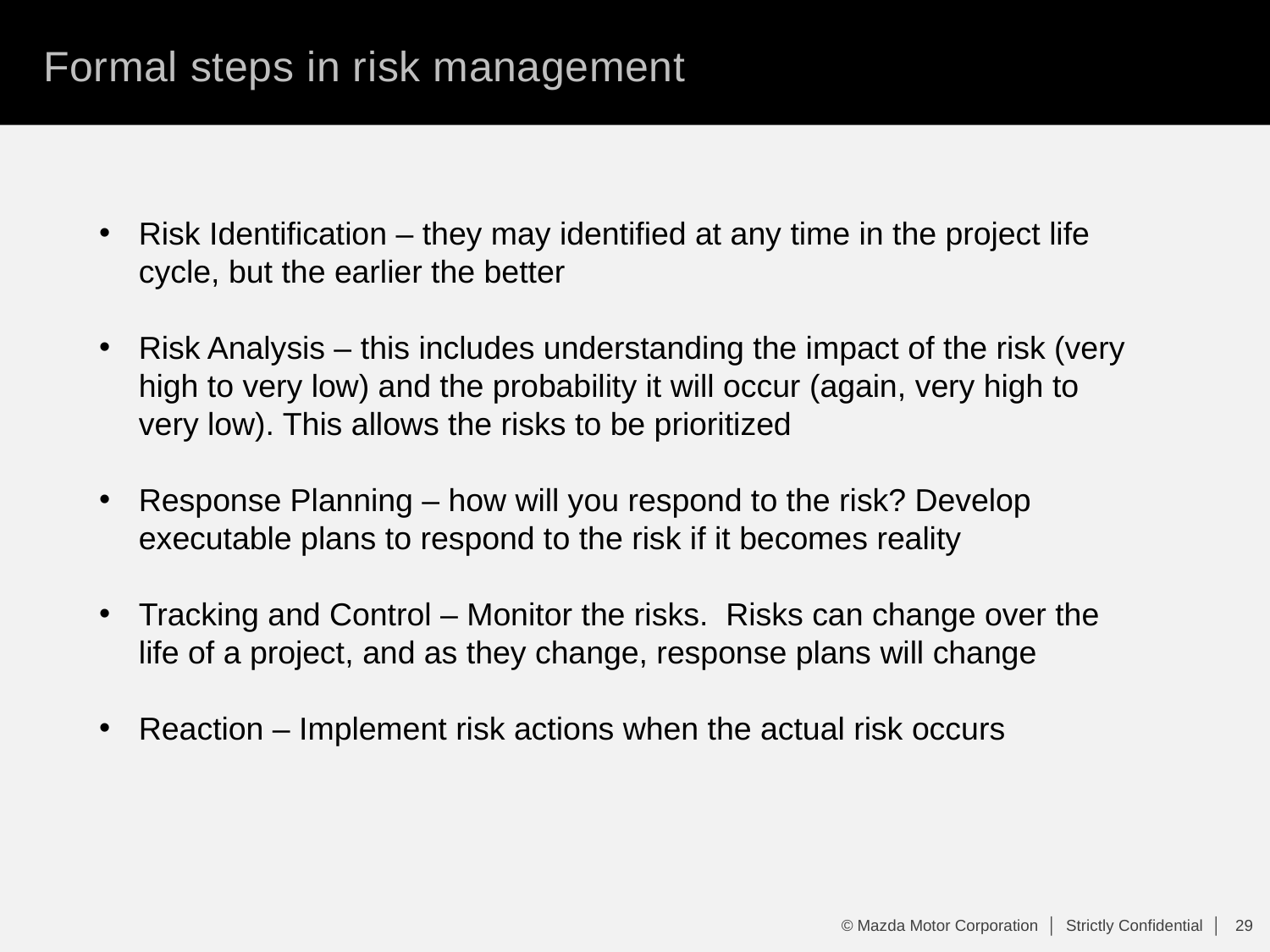

Formal steps in risk management
Risk Identification – they may identified at any time in the project life cycle, but the earlier the better

Risk Analysis – this includes understanding the impact of the risk (very high to very low) and the probability it will occur (again, very high to very low). This allows the risks to be prioritized

Response Planning – how will you respond to the risk? Develop executable plans to respond to the risk if it becomes reality

Tracking and Control – Monitor the risks.  Risks can change over the life of a project, and as they change, response plans will change

Reaction – Implement risk actions when the actual risk occurs
© Mazda Motor Corporation  │  Strictly Confidential  │
29